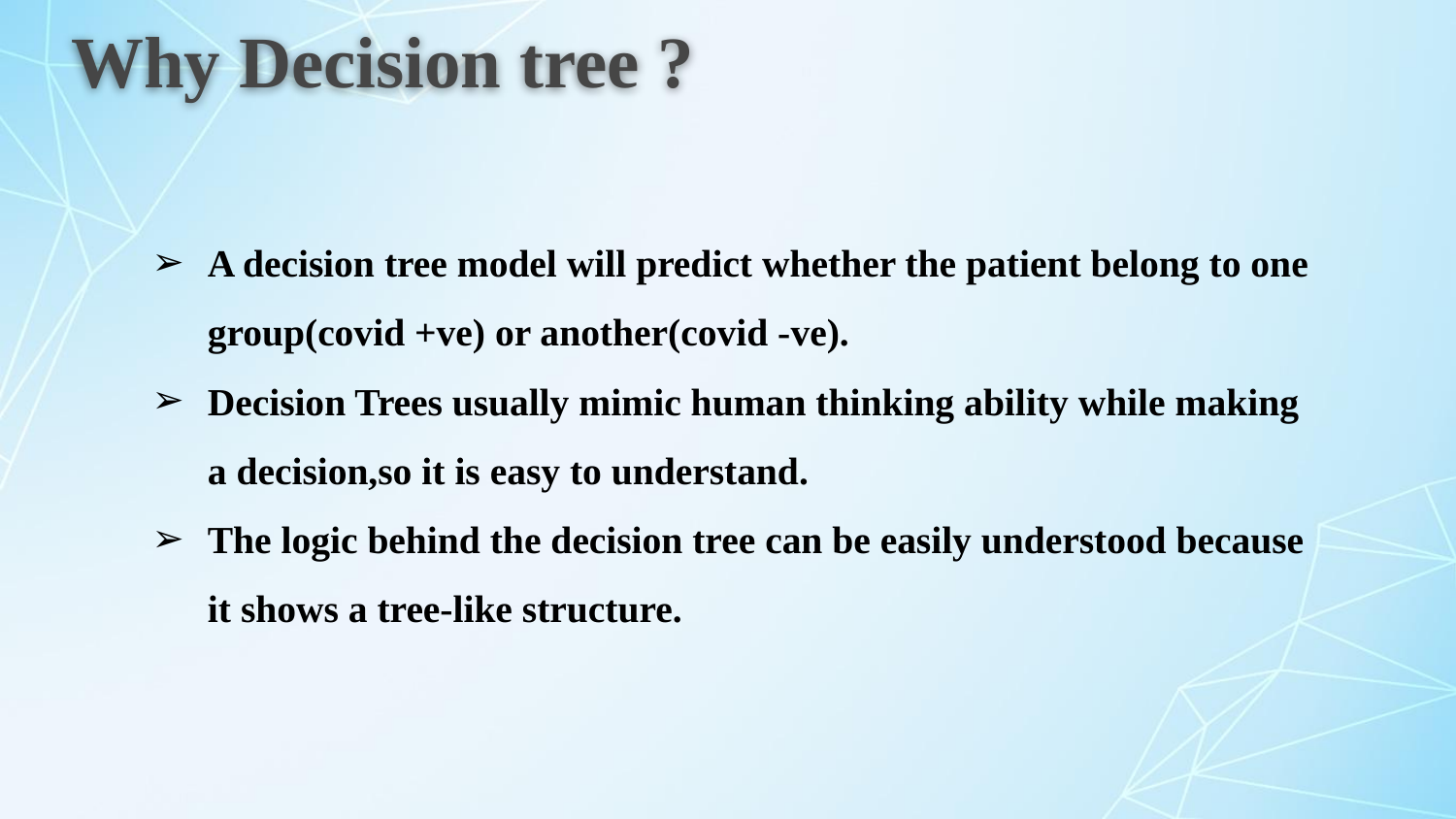

# Why Decision tree ?
A decision tree model will predict whether the patient belong to one group(covid +ve) or another(covid -ve).
Decision Trees usually mimic human thinking ability while making a decision,so it is easy to understand.
The logic behind the decision tree can be easily understood because it shows a tree-like structure.